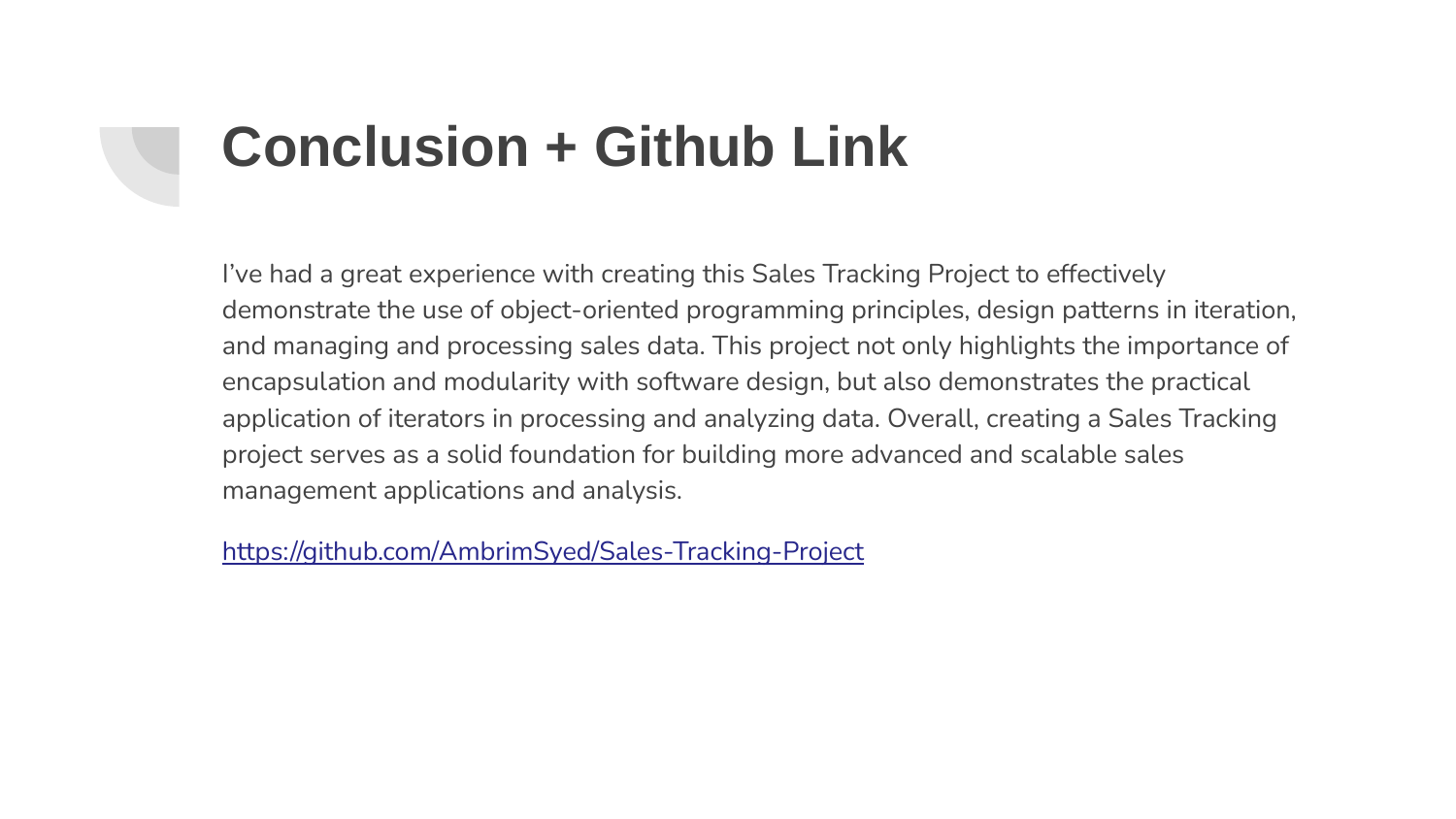

# Conclusion + Github Link
I’ve had a great experience with creating this Sales Tracking Project to effectively demonstrate the use of object-oriented programming principles, design patterns in iteration, and managing and processing sales data. This project not only highlights the importance of encapsulation and modularity with software design, but also demonstrates the practical application of iterators in processing and analyzing data. Overall, creating a Sales Tracking project serves as a solid foundation for building more advanced and scalable sales management applications and analysis.
https://github.com/AmbrimSyed/Sales-Tracking-Project